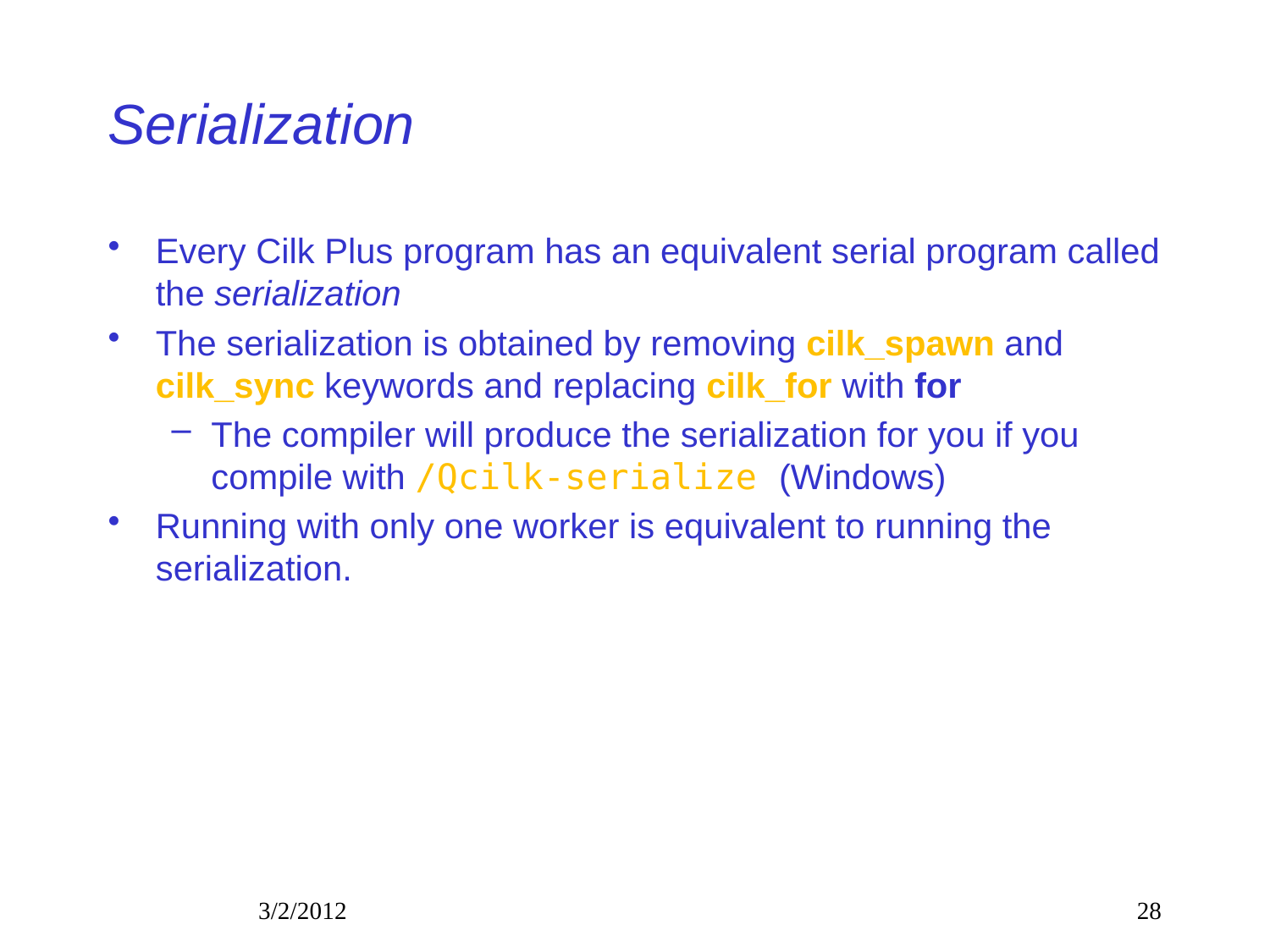

# Serialization
Every Cilk Plus program has an equivalent serial program called the serialization
The serialization is obtained by removing cilk_spawn and cilk_sync keywords and replacing cilk_for with for
The compiler will produce the serialization for you if you compile with /Qcilk-serialize (Windows)
Running with only one worker is equivalent to running the serialization.
28
3/2/2012